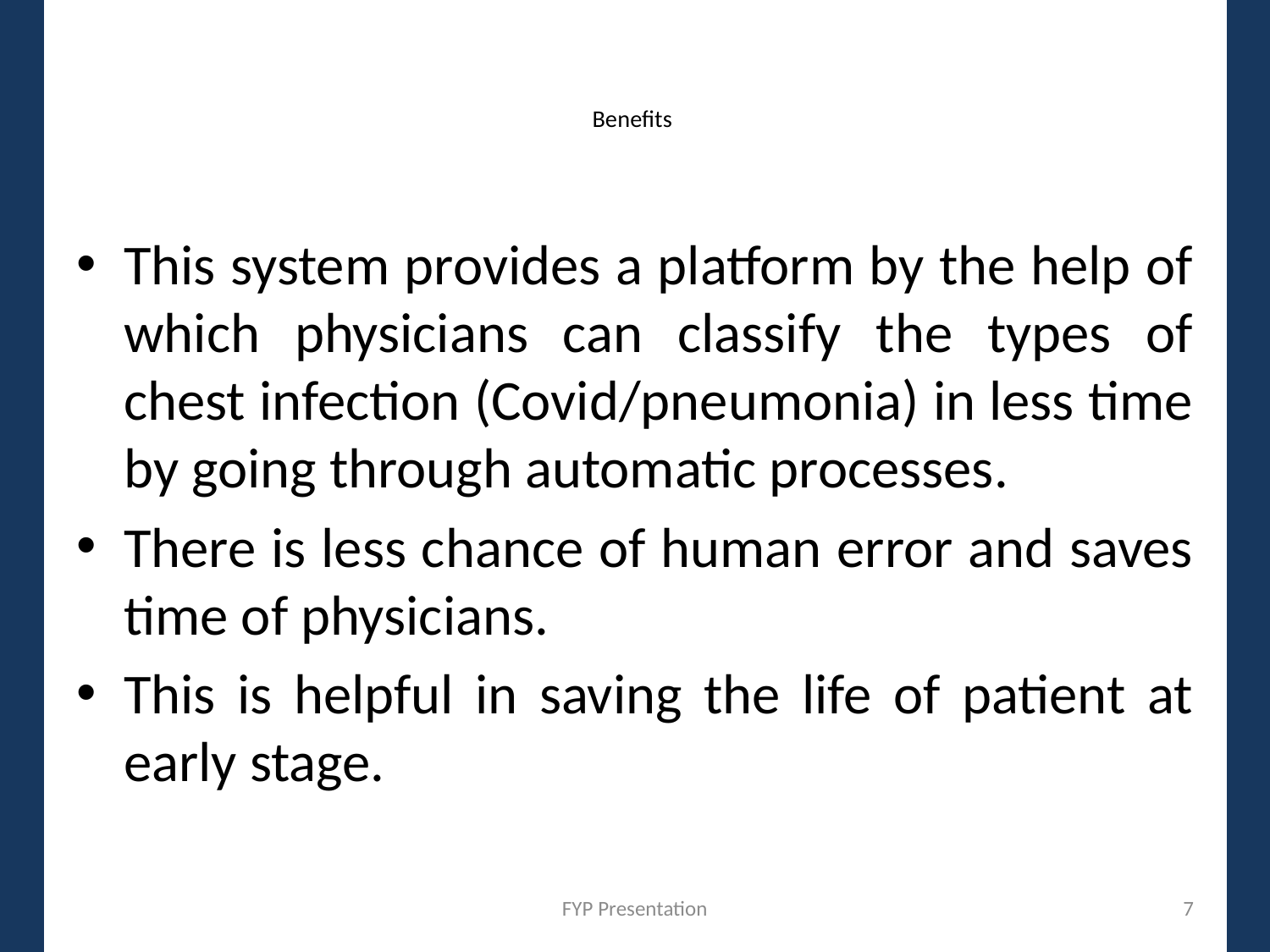

# Benefits
This system provides a platform by the help of which physicians can classify the types of chest infection (Covid/pneumonia) in less time by going through automatic processes.
There is less chance of human error and saves time of physicians.
This is helpful in saving the life of patient at early stage.

FYP Presentation
7